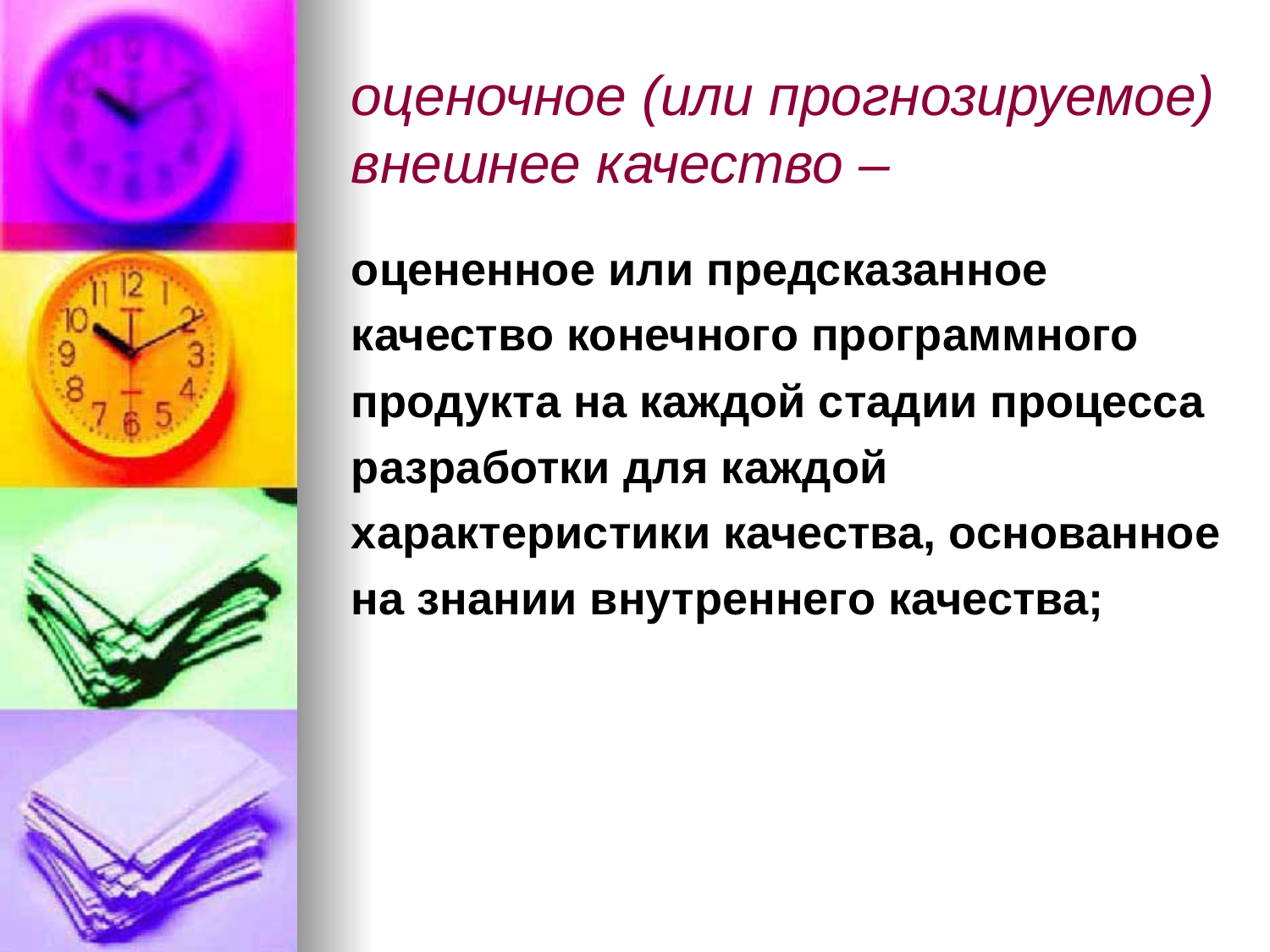

# оценочное (или прогнозируемое) внешнее качество –
оцененное или предсказанное качество конечного программного продукта на каждой стадии процесса разработки для каждой характеристики качества, основанное на знании внутреннего качества;